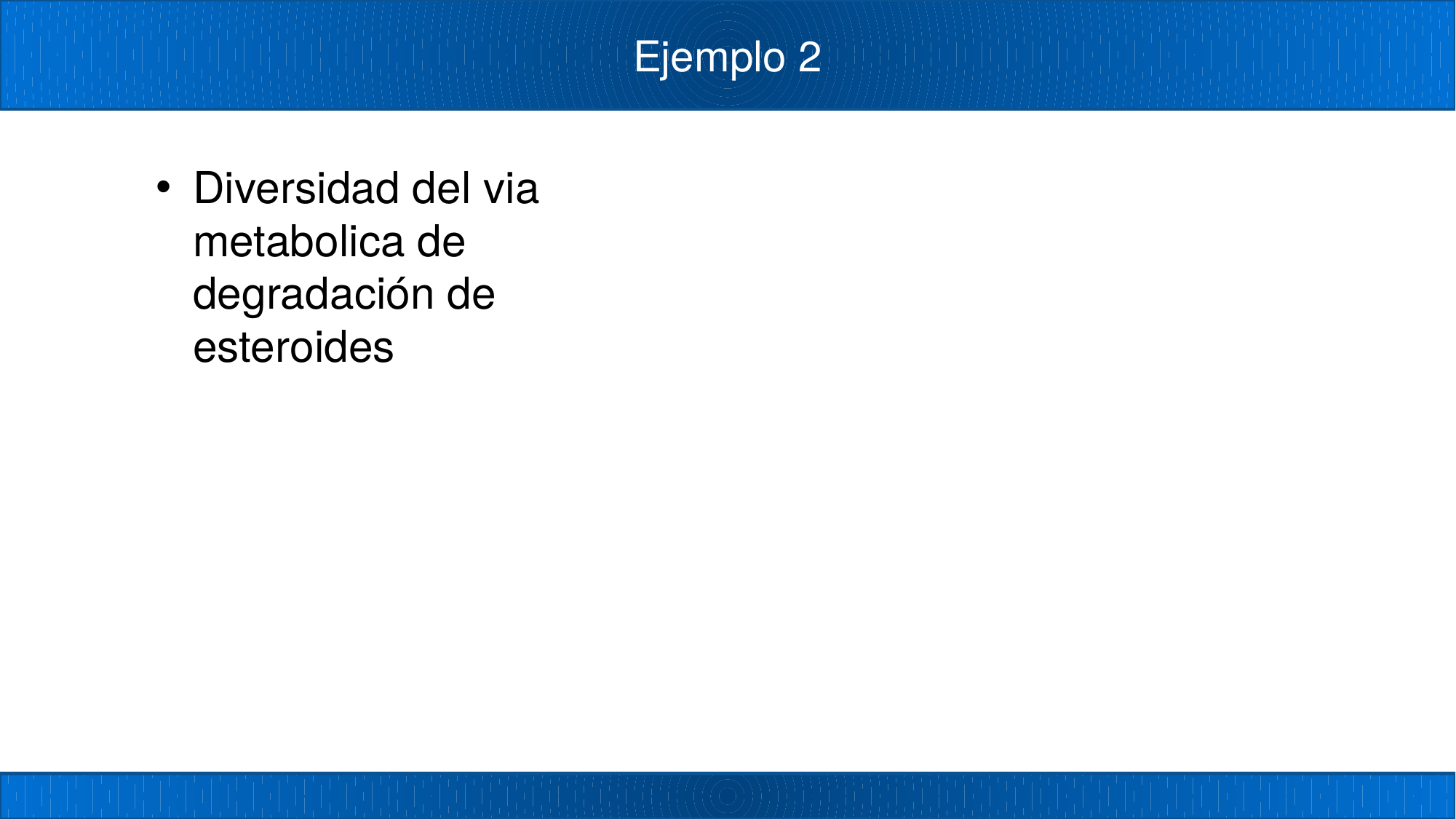

# Ejemplo 2
Diversidad del via metabolica de degradación de esteroides